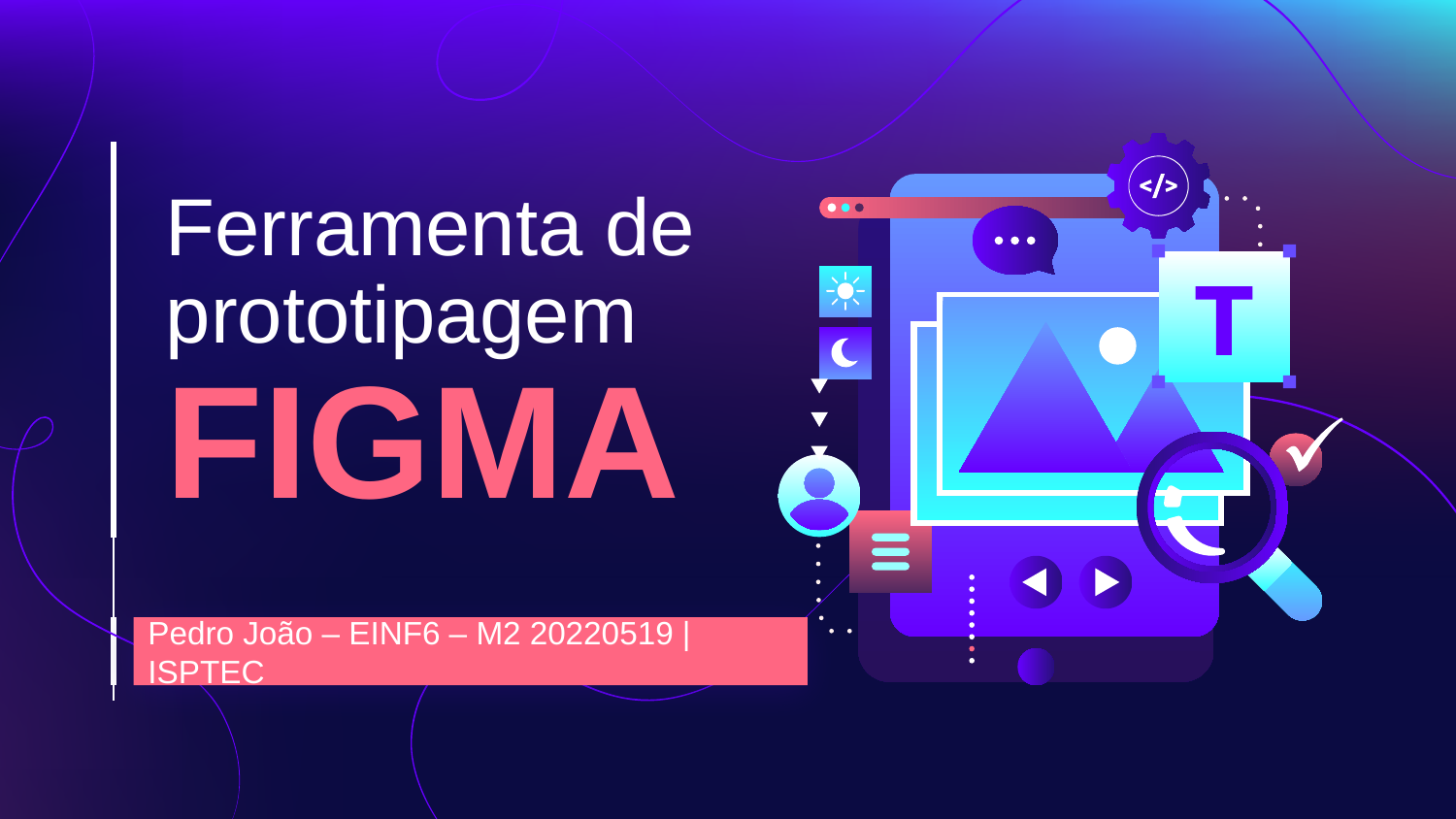

# Ferramenta de prototipagem FIGMA

Pedro João – EINF6 – M2 20220519 | ISPTEC